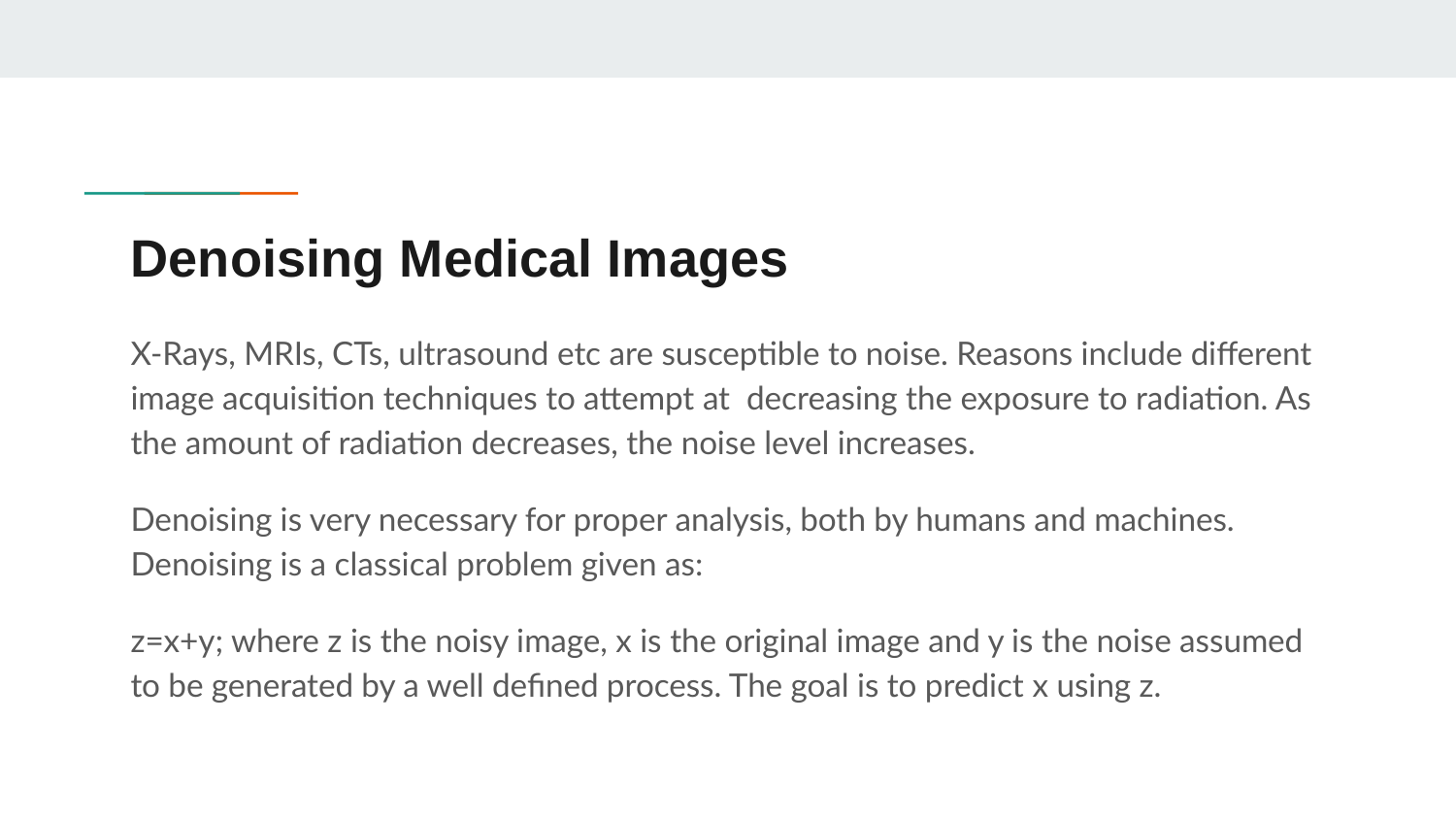

# Denoising Medical Images
X-Rays, MRIs, CTs, ultrasound etc are susceptible to noise. Reasons include different image acquisition techniques to attempt at  decreasing the exposure to radiation. As the amount of radiation decreases, the noise level increases.
Denoising is very necessary for proper analysis, both by humans and machines. Denoising is a classical problem given as:
z=x+y; where z is the noisy image, x is the original image and y is the noise assumed to be generated by a well defined process. The goal is to predict x using z.